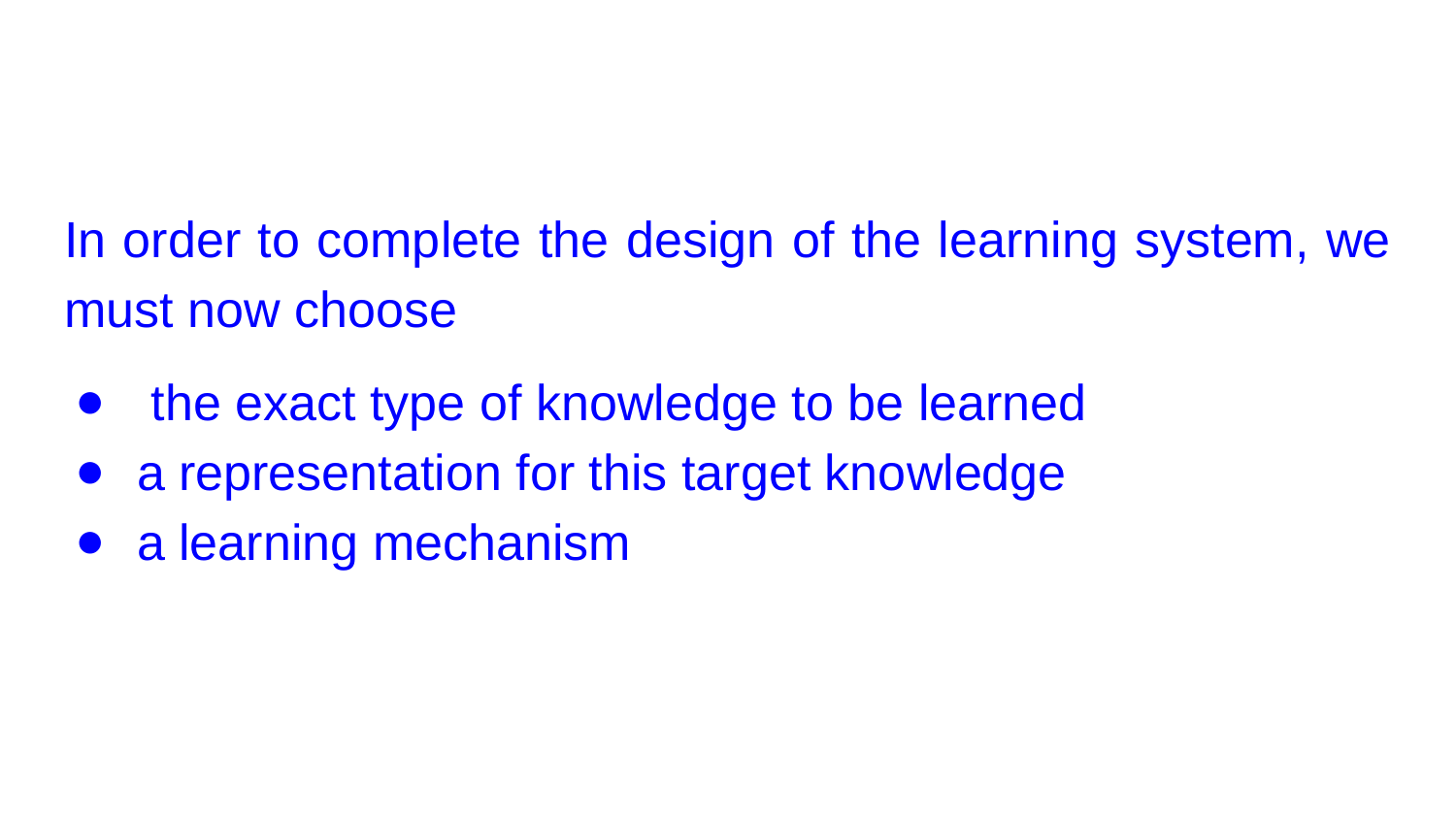

#
In order to complete the design of the learning system, we must now choose
 the exact type of knowledge to be learned
a representation for this target knowledge
a learning mechanism